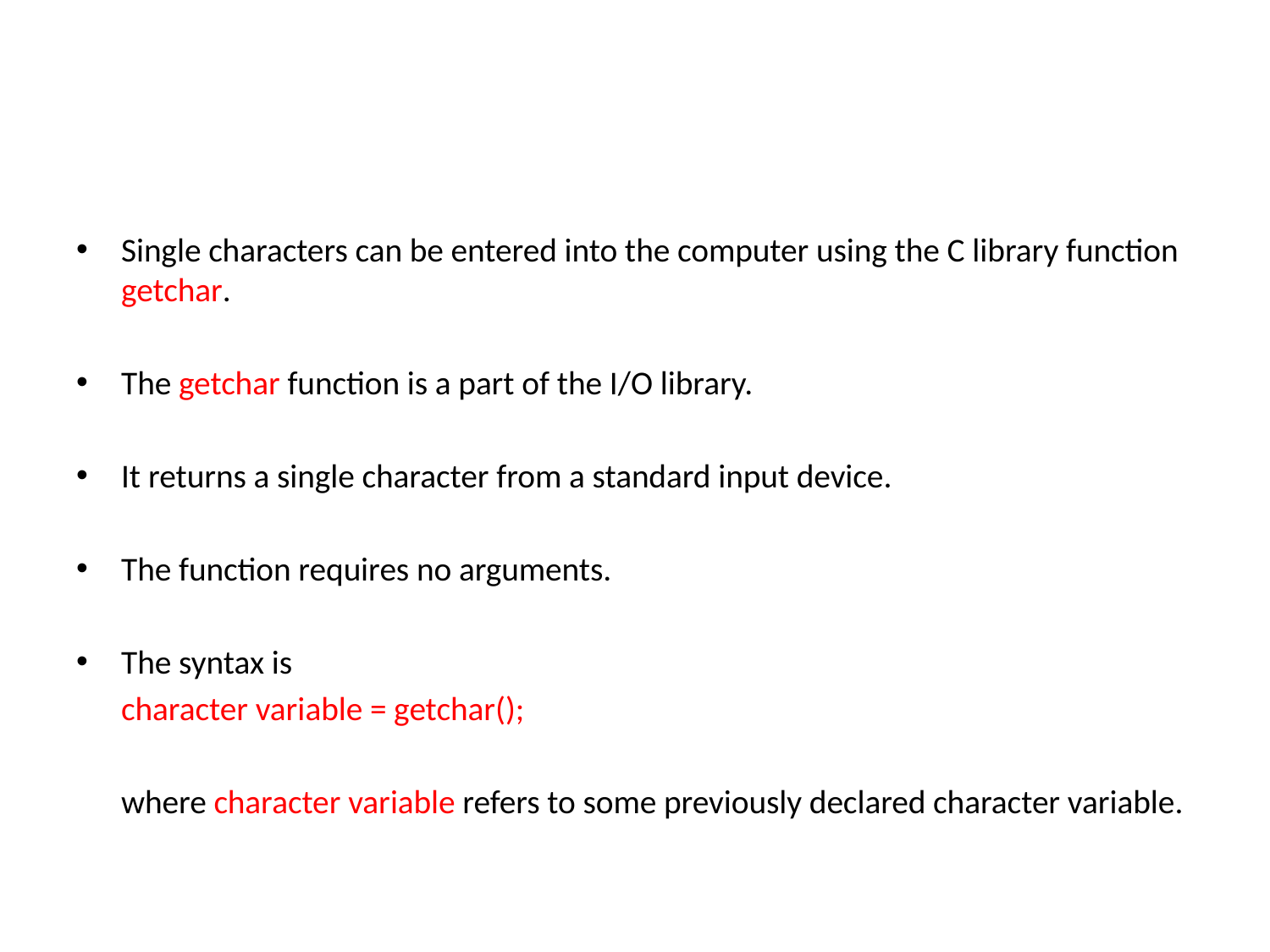

#
Single characters can be entered into the computer using the C library function getchar.

The getchar function is a part of the I/O library.

It returns a single character from a standard input device.

The function requires no arguments.

The syntax is
	character variable = getchar();

	where character variable refers to some previously declared character variable.